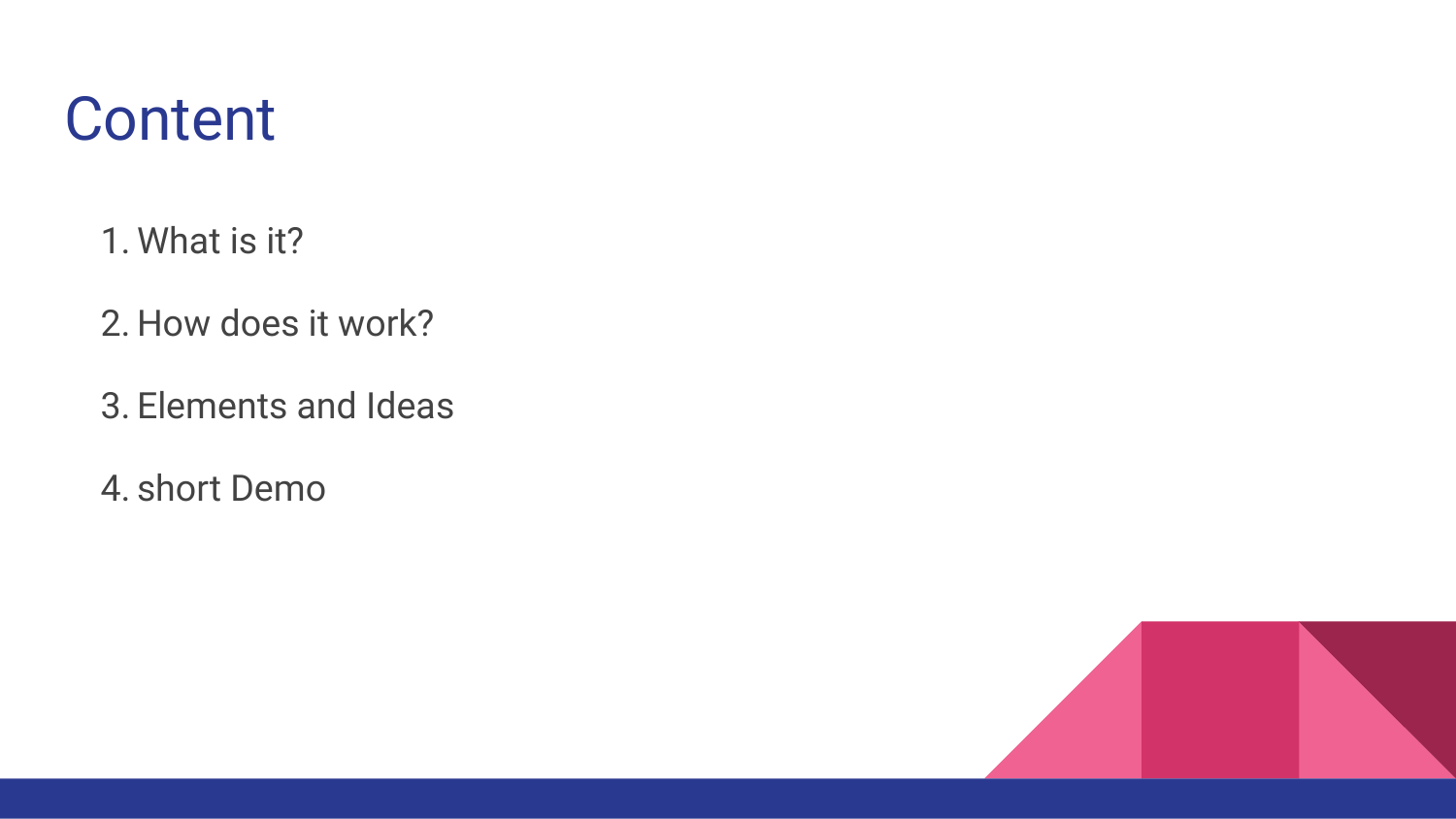

# Content
What is it?
How does it work?
Elements and Ideas
short Demo